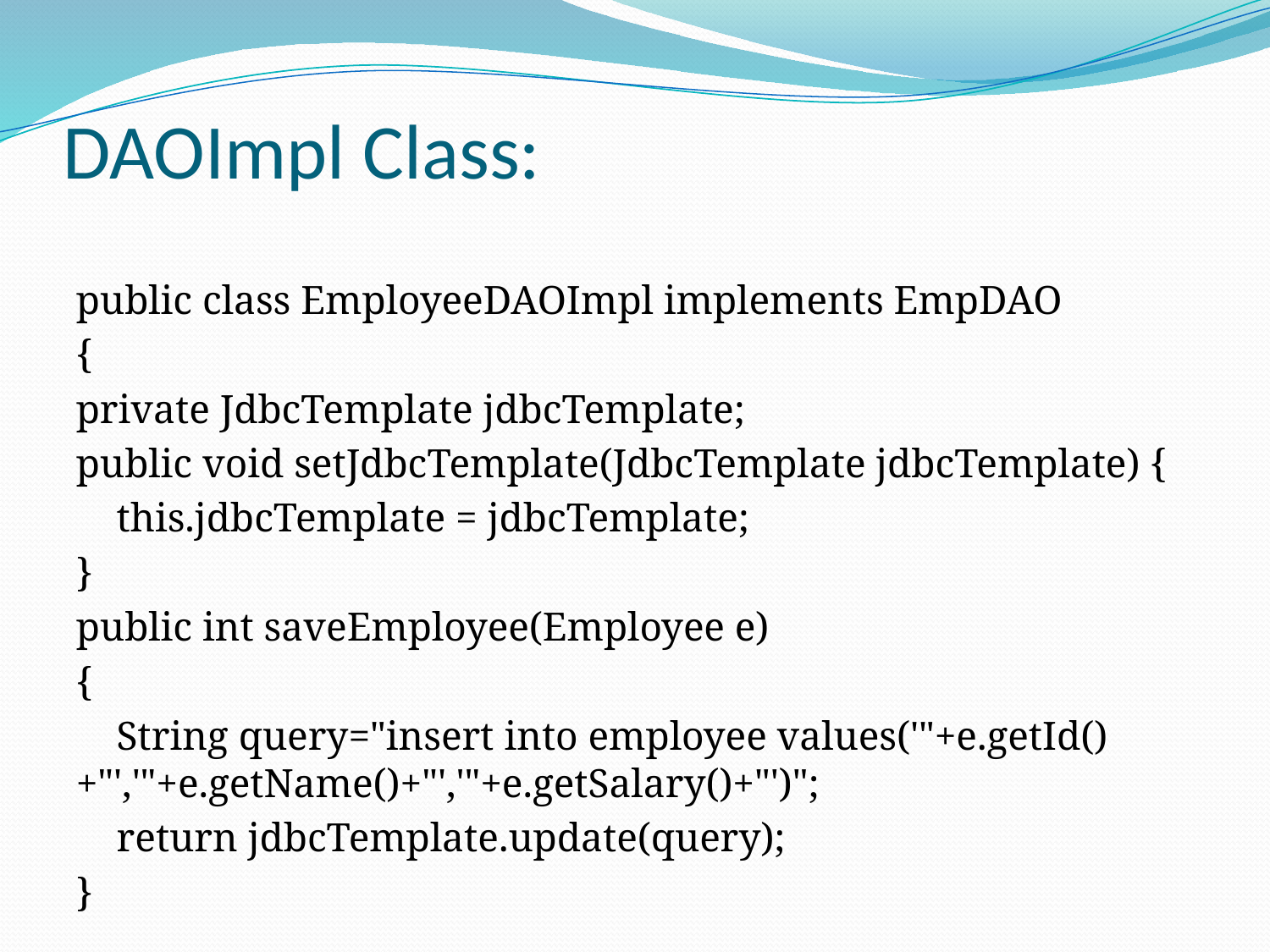

# DAOImpl Class:
public class EmployeeDAOImpl implements EmpDAO
{
private JdbcTemplate jdbcTemplate;
public void setJdbcTemplate(JdbcTemplate jdbcTemplate) {
    this.jdbcTemplate = jdbcTemplate;
}
public int saveEmployee(Employee e)
{
    String query="insert into employee values('"+e.getId()+"','"+e.getName()+"','"+e.getSalary()+"')";
    return jdbcTemplate.update(query);
}